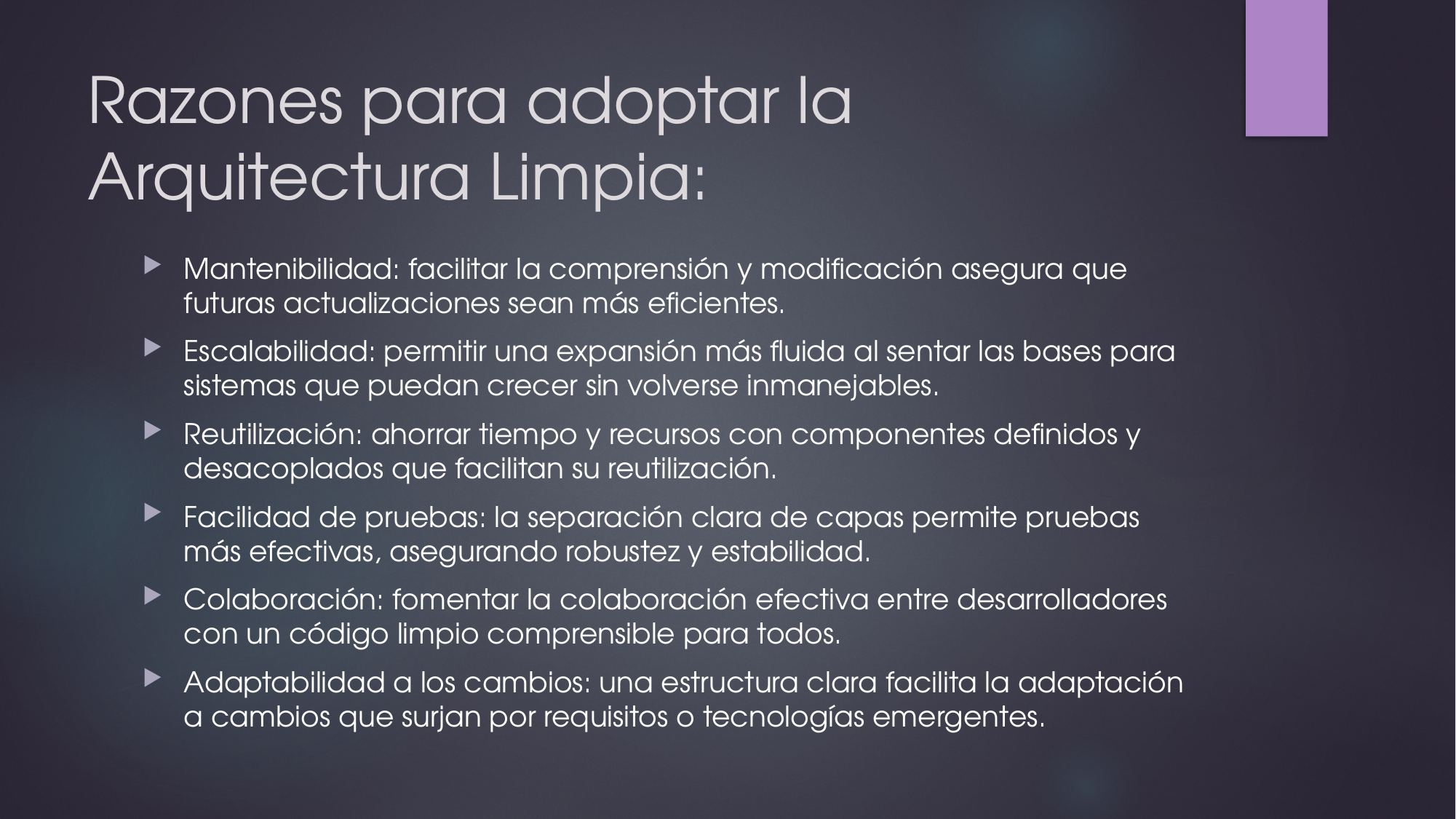

# Razones para adoptar la Arquitectura Limpia:
Mantenibilidad: facilitar la comprensión y modificación asegura que futuras actualizaciones sean más eficientes.
Escalabilidad: permitir una expansión más fluida al sentar las bases para sistemas que puedan crecer sin volverse inmanejables.
Reutilización: ahorrar tiempo y recursos con componentes definidos y desacoplados que facilitan su reutilización.
Facilidad de pruebas: la separación clara de capas permite pruebas más efectivas, asegurando robustez y estabilidad.
Colaboración: fomentar la colaboración efectiva entre desarrolladores con un código limpio comprensible para todos.
Adaptabilidad a los cambios: una estructura clara facilita la adaptación a cambios que surjan por requisitos o tecnologías emergentes.